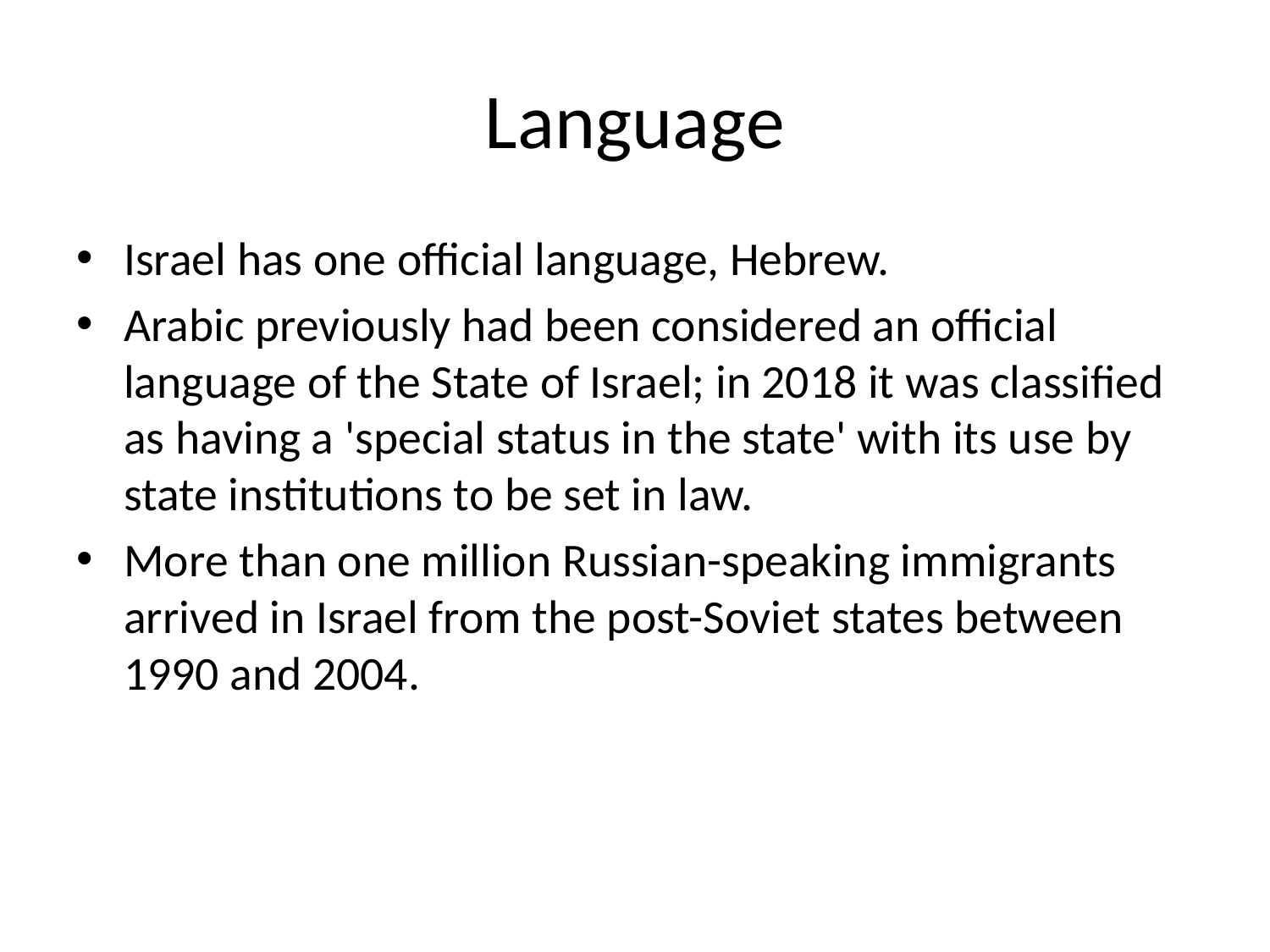

# Language
Israel has one official language, Hebrew.
Arabic previously had been considered an official language of the State of Israel; in 2018 it was classified as having a 'special status in the state' with its use by state institutions to be set in law.
More than one million Russian-speaking immigrants arrived in Israel from the post-Soviet states between 1990 and 2004.